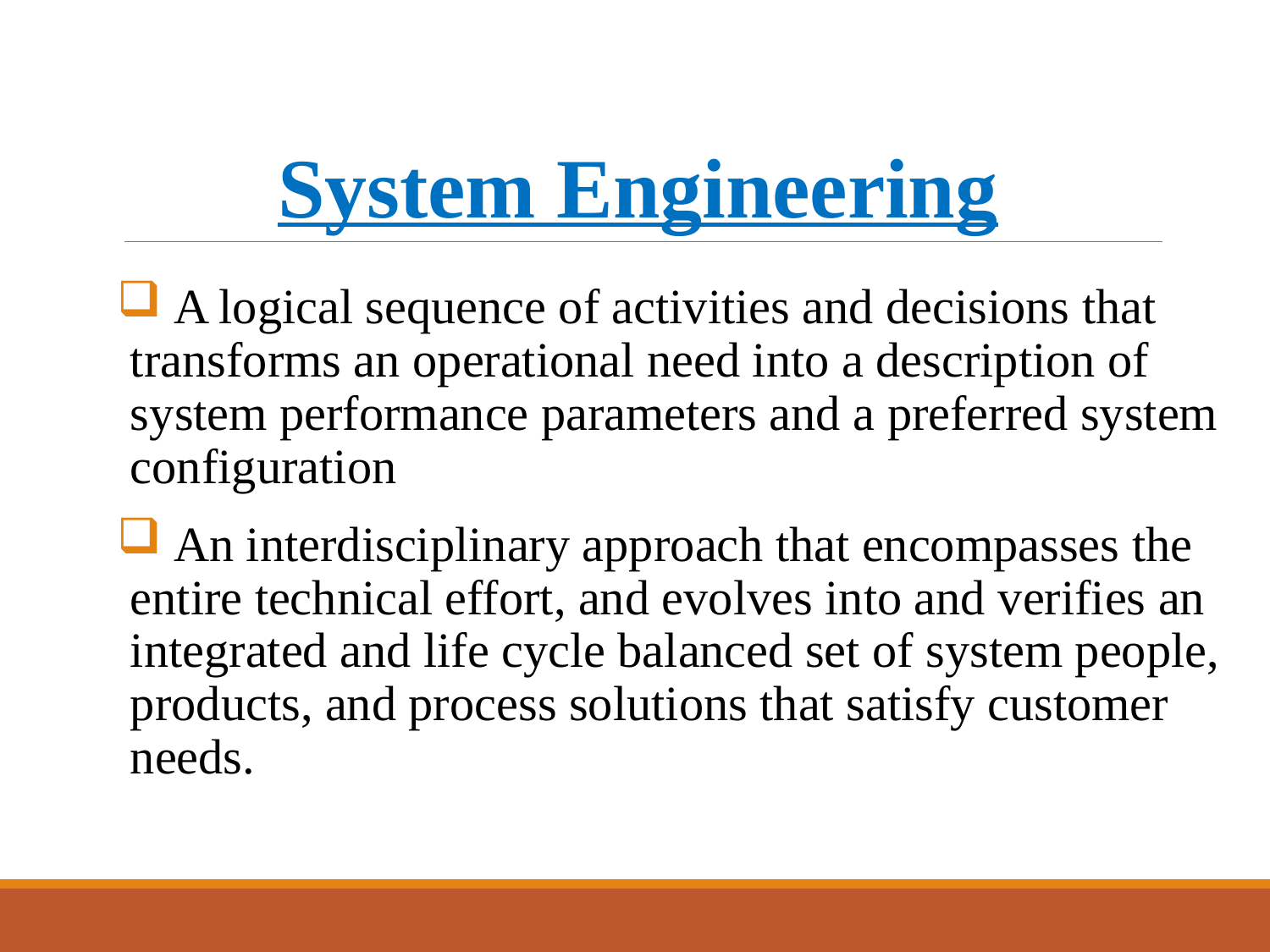

# System Engineering
 A logical sequence of activities and decisions that transforms an operational need into a description of system performance parameters and a preferred system configuration
 An interdisciplinary approach that encompasses the entire technical effort, and evolves into and verifies an integrated and life cycle balanced set of system people, products, and process solutions that satisfy customer needs.